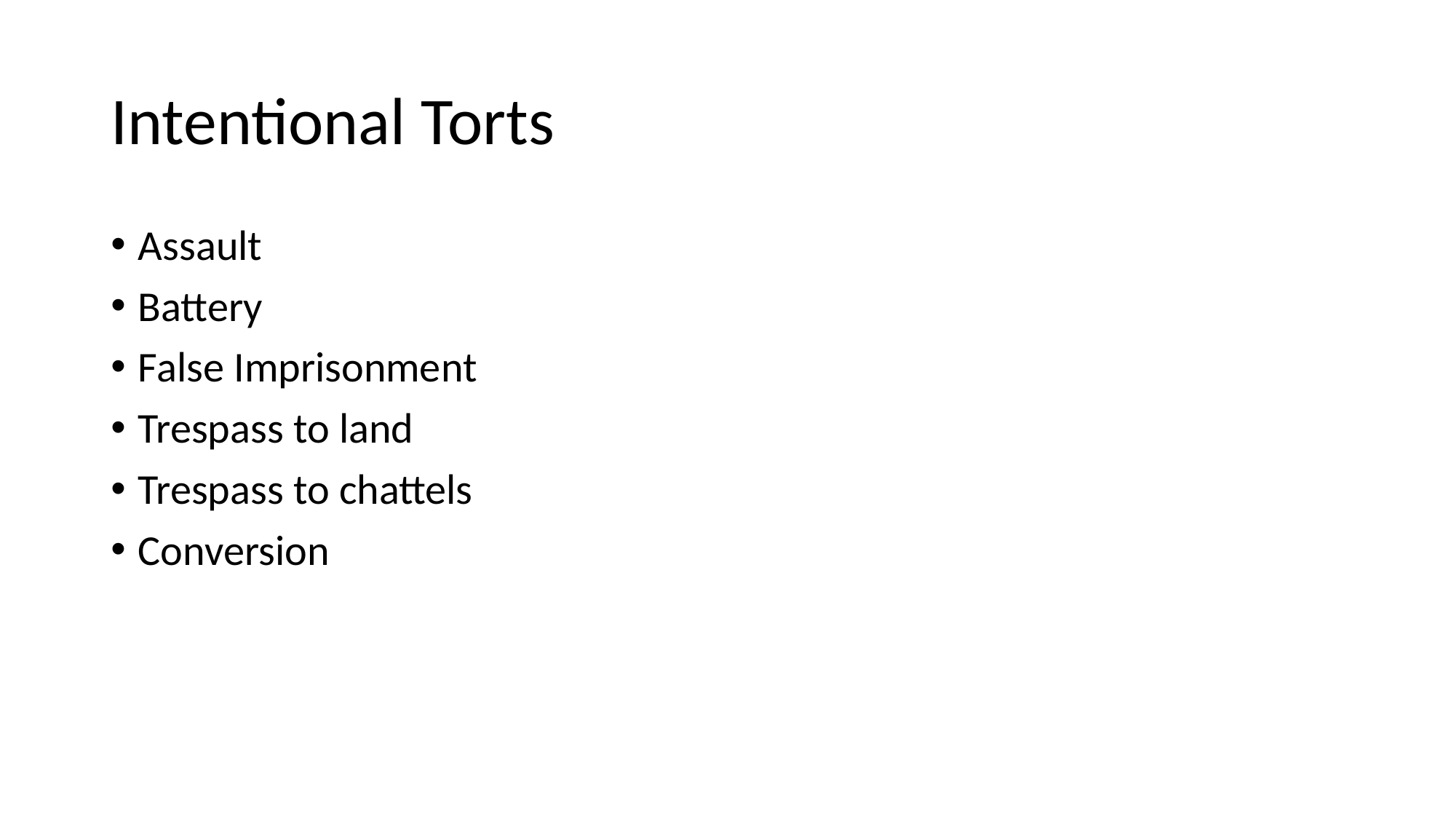

# Intentional Torts
Assault
Battery
False Imprisonment
Trespass to land
Trespass to chattels
Conversion